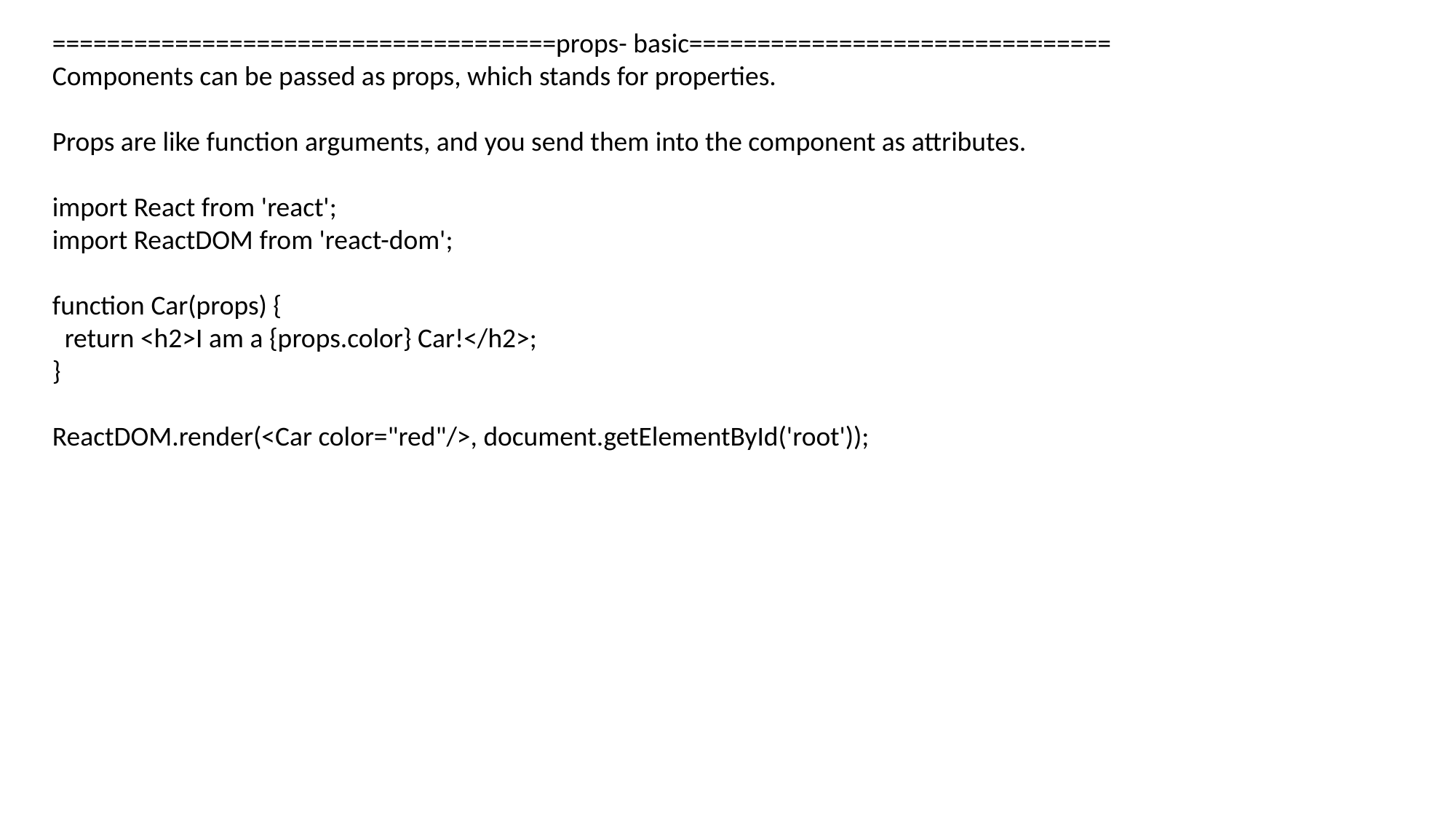

=====================================props- basic===============================
Components can be passed as props, which stands for properties.

Props are like function arguments, and you send them into the component as attributes.

import React from 'react';
import ReactDOM from 'react-dom';

function Car(props) {
  return <h2>I am a {props.color} Car!</h2>;
}

ReactDOM.render(<Car color="red"/>, document.getElementById('root'));